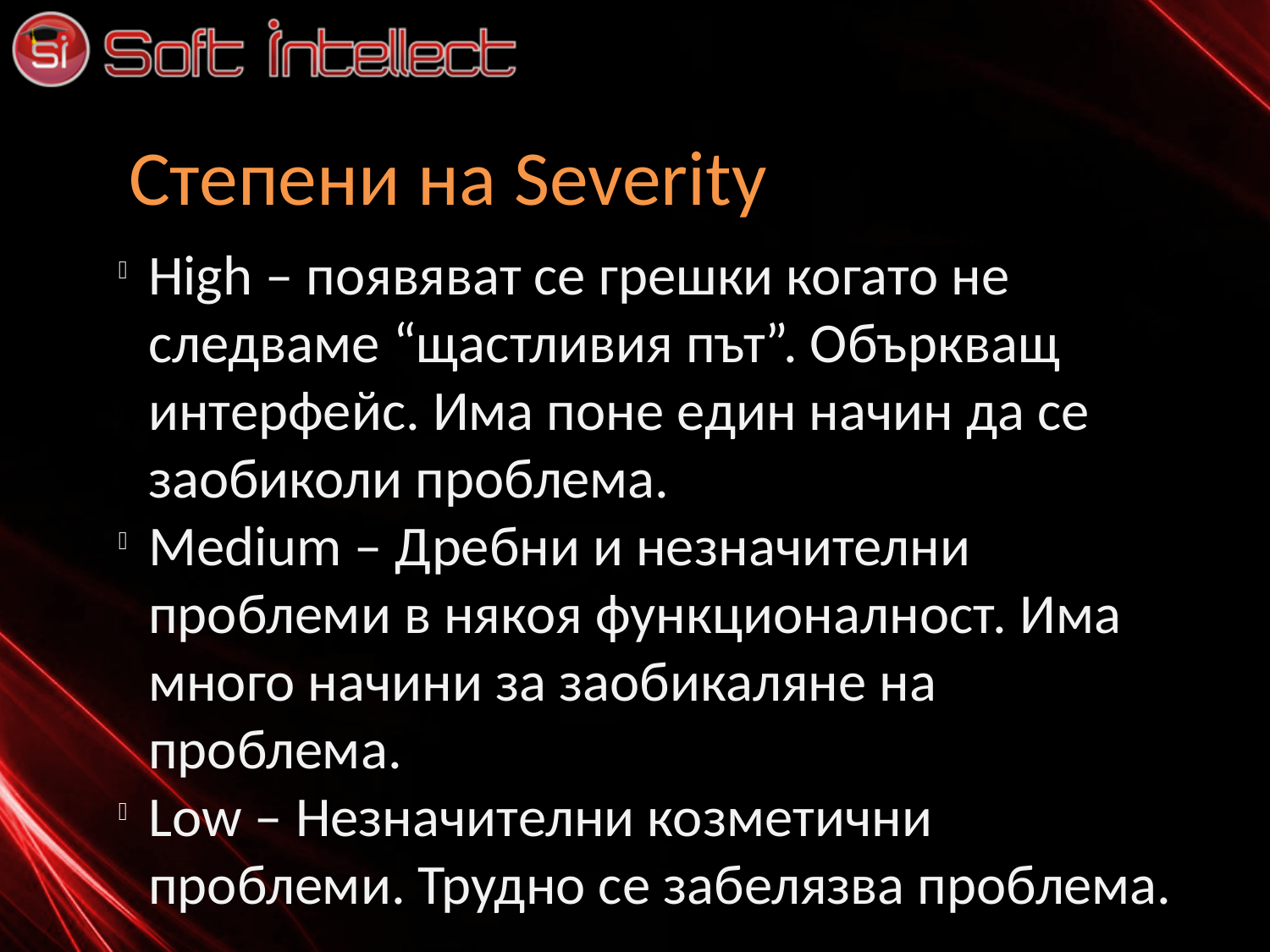

Степени на Severity
High – появяват се грешки когато не следваме “щастливия път”. Объркващ интерфейс. Има поне един начин да се заобиколи проблема.
Medium – Дребни и незначителни проблеми в някоя функционалност. Има много начини за заобикаляне на проблема.
Low – Незначителни козметични проблеми. Трудно се забелязва проблема.